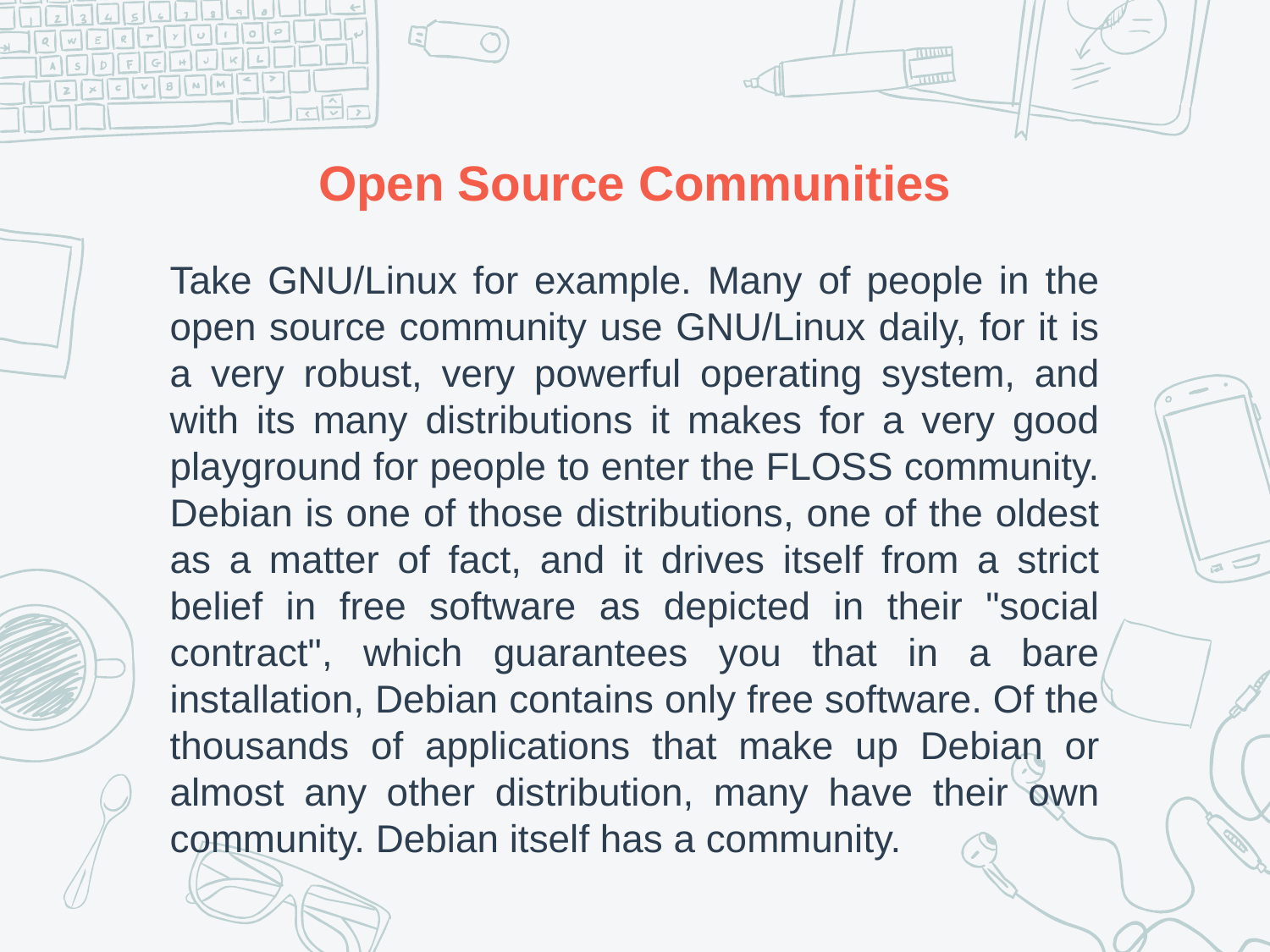

# Open Source Communities
Take GNU/Linux for example. Many of people in the open source community use GNU/Linux daily, for it is a very robust, very powerful operating system, and with its many distributions it makes for a very good playground for people to enter the FLOSS community. Debian is one of those distributions, one of the oldest as a matter of fact, and it drives itself from a strict belief in free software as depicted in their "social contract", which guarantees you that in a bare installation, Debian contains only free software. Of the thousands of applications that make up Debian or almost any other distribution, many have their own community. Debian itself has a community.